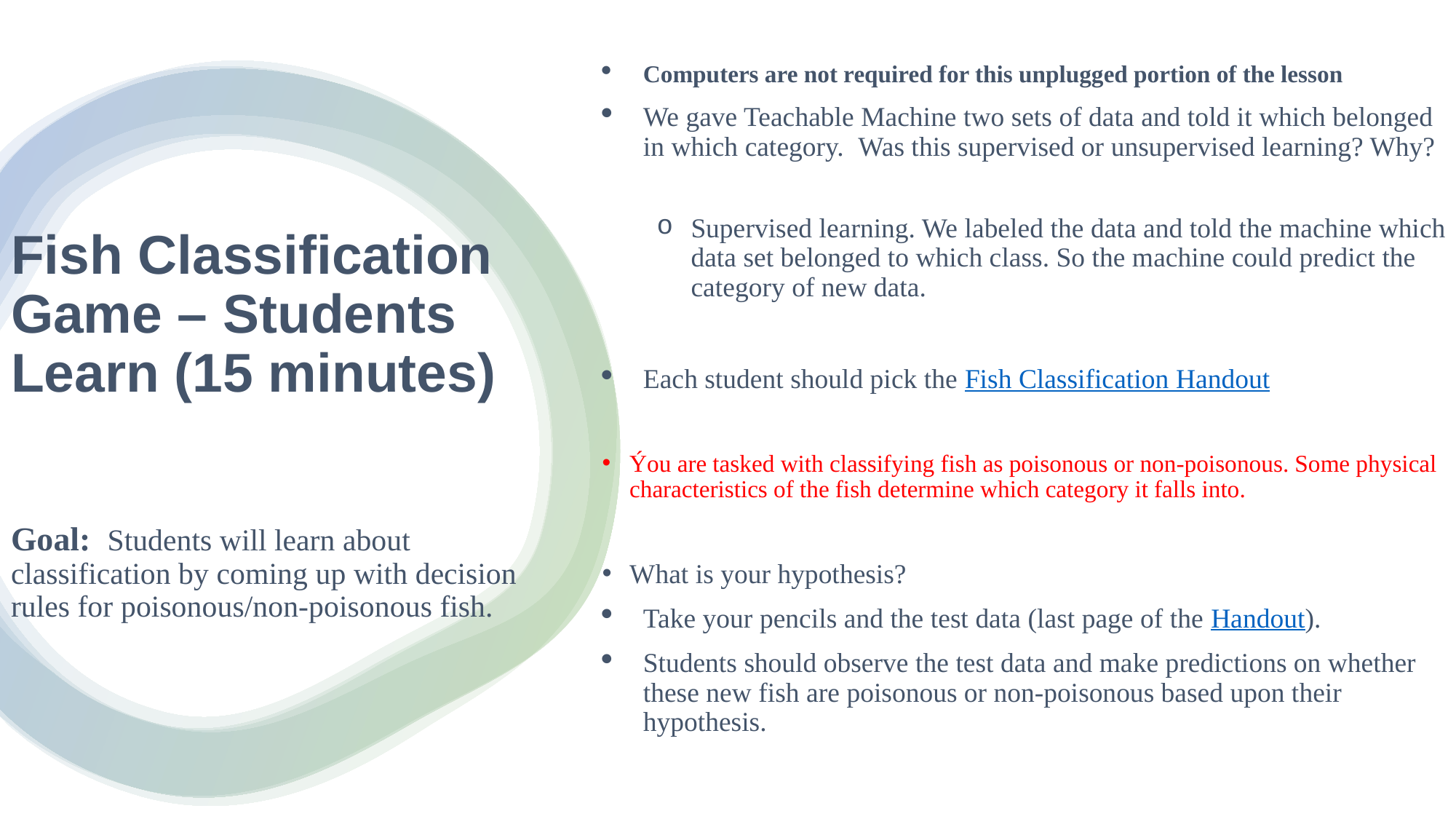

Computers are not required for this unplugged portion of the lesson
We gave Teachable Machine two sets of data and told it which belonged in which category.  Was this supervised or unsupervised learning? Why?

Supervised learning. We labeled the data and told the machine which data set belonged to which class. So the machine could predict the category of new data.

Each student should pick the Fish Classification Handout

Ýou are tasked with classifying fish as poisonous or non-poisonous. Some physical characteristics of the fish determine which category it falls into.

What is your hypothesis?
Take your pencils and the test data (last page of the Handout).
Students should observe the test data and make predictions on whether these new fish are poisonous or non-poisonous based upon their hypothesis.

# Fish Classification Game – Students Learn (15 minutes) Goal:  Students will learn about classification by coming up with decision rules for poisonous/non-poisonous fish.